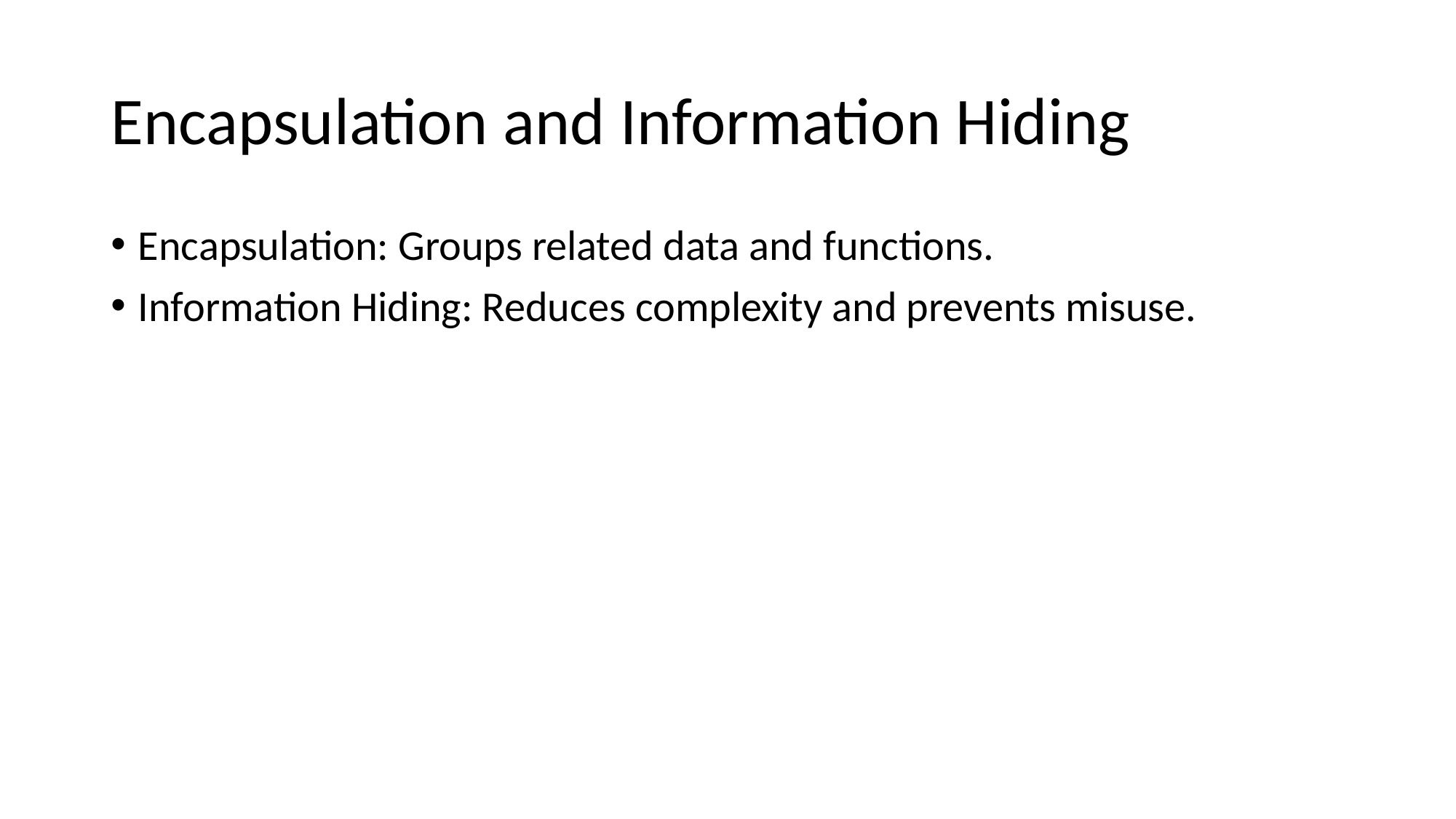

# Encapsulation and Information Hiding
Encapsulation: Groups related data and functions.
Information Hiding: Reduces complexity and prevents misuse.